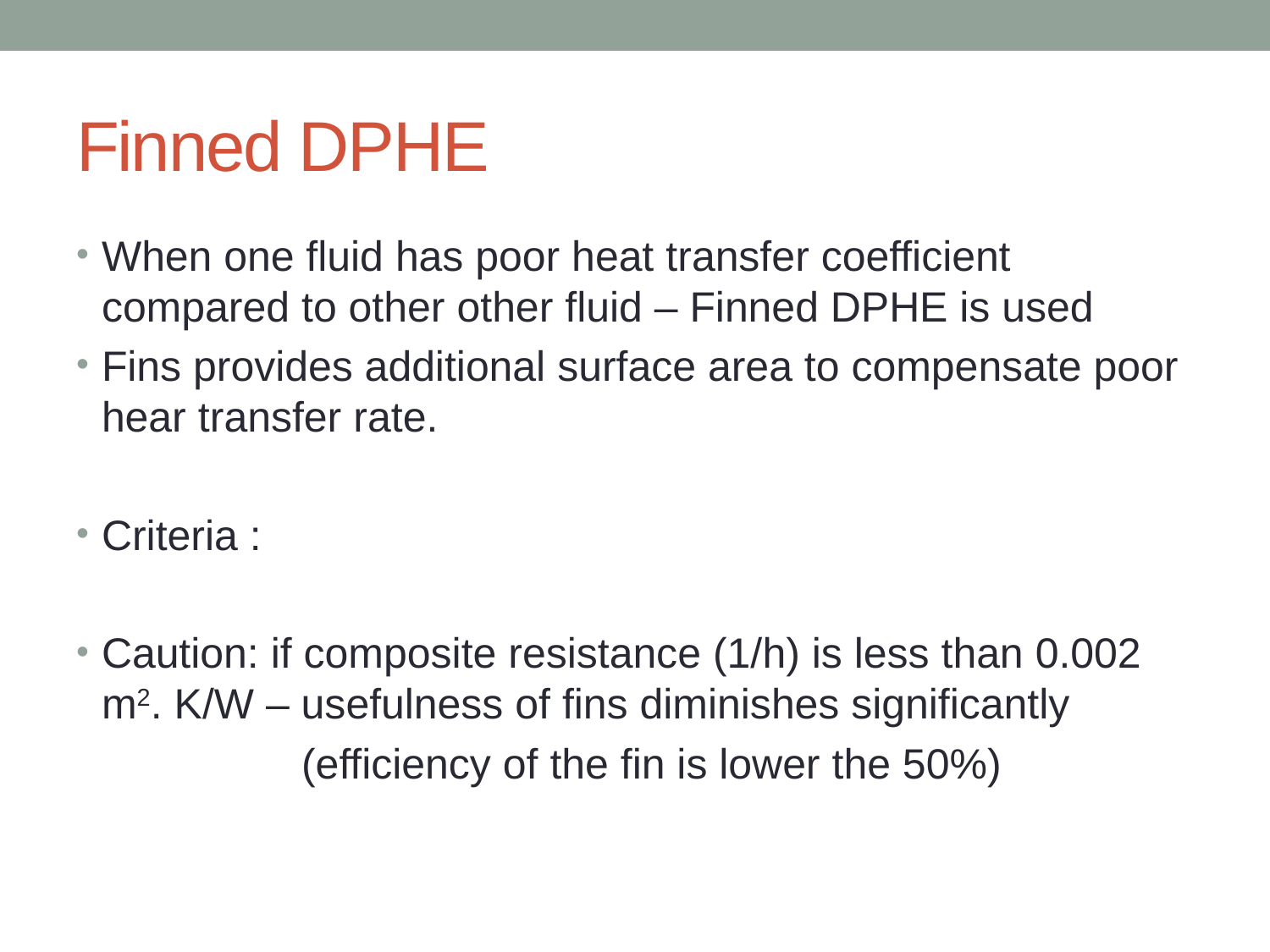

# Finned DPHE
When one fluid has poor heat transfer coefficient compared to other other fluid – Finned DPHE is used
Fins provides additional surface area to compensate poor hear transfer rate.

Criteria :

Caution: if composite resistance (1/h) is less than 0.002 m2. K/W – usefulness of fins diminishes significantly
                   (efficiency of the fin is lower the 50%)